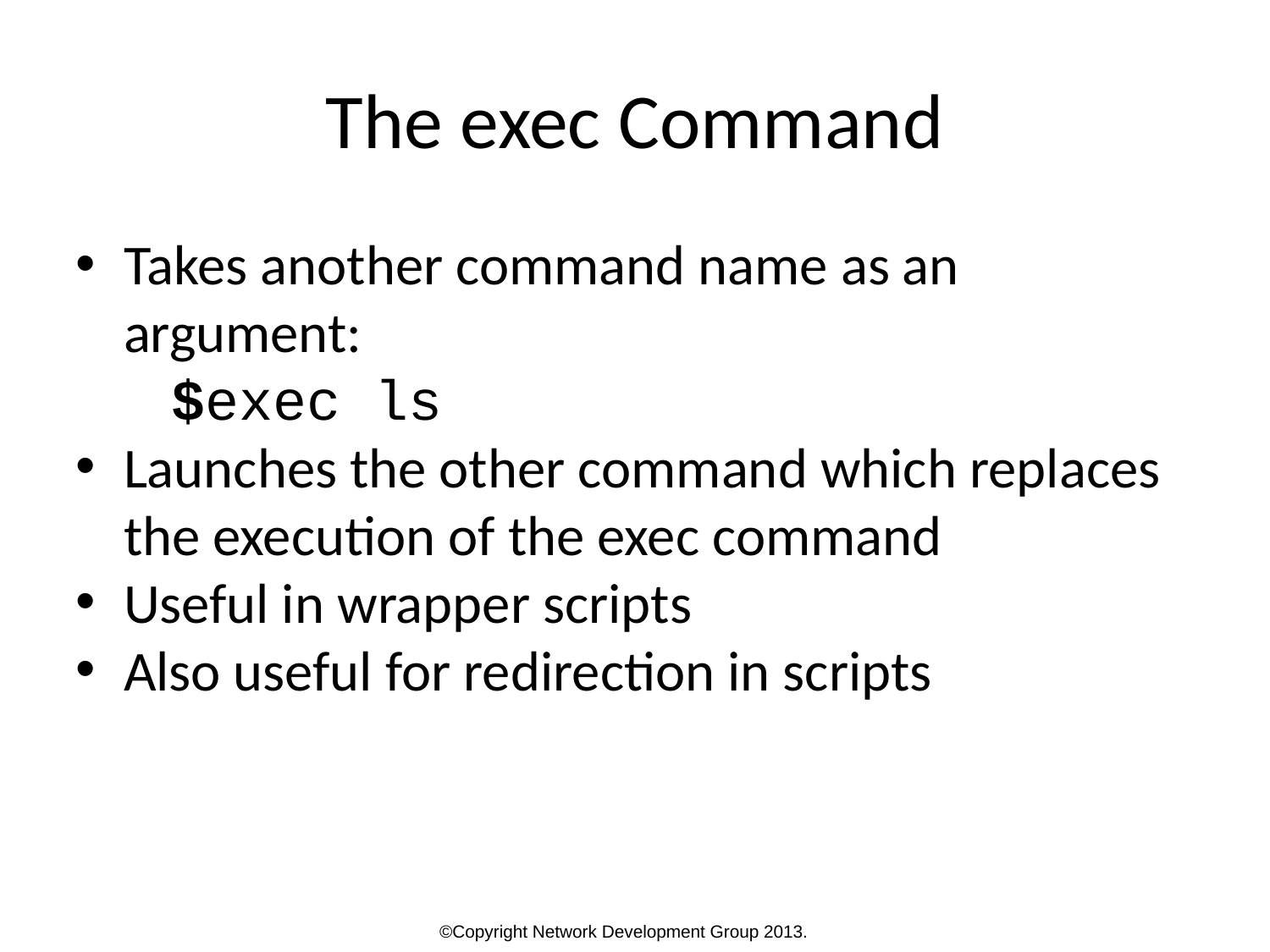

The exec Command
Takes another command name as an argument:
$exec ls
Launches the other command which replaces the execution of the exec command
Useful in wrapper scripts
Also useful for redirection in scripts